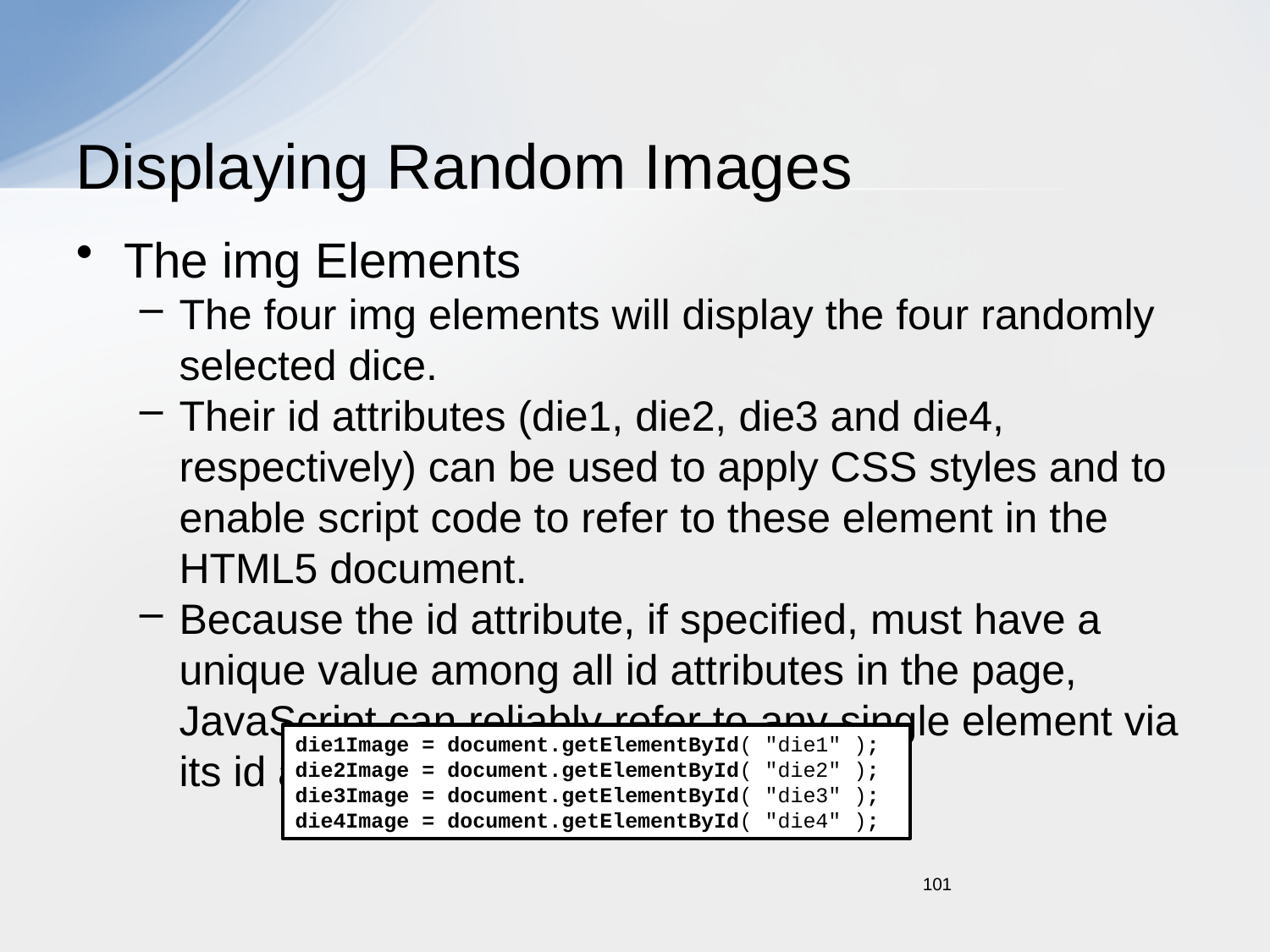

# Displaying Random Images
The img Elements
The four img elements will display the four randomly selected dice.
Their id attributes (die1, die2, die3 and die4, respectively) can be used to apply CSS styles and to enable script code to refer to these element in the HTML5 document.
Because the id attribute, if specified, must have a unique value among all id attributes in the page, JavaScript can reliably refer to any single element via its id attribute.
die1Image = document.getElementById( "die1" );
die2Image = document.getElementById( "die2" );
die3Image = document.getElementById( "die3" );
die4Image = document.getElementById( "die4" );
101